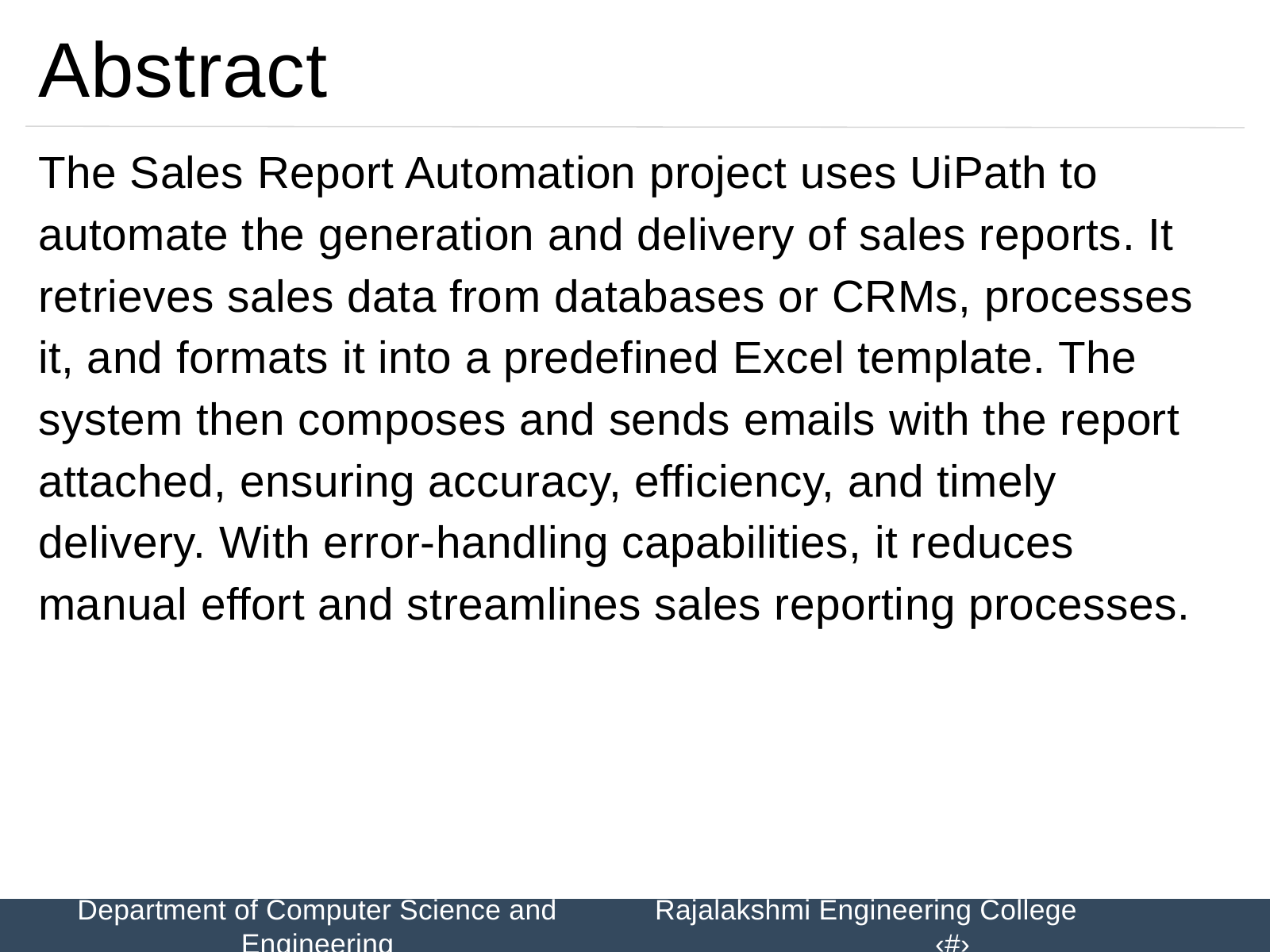

Abstract

The Sales Report Automation project uses UiPath to automate the generation and delivery of sales reports. It retrieves sales data from databases or CRMs, processes it, and formats it into a predefined Excel template. The system then composes and sends emails with the report attached, ensuring accuracy, efficiency, and timely delivery. With error-handling capabilities, it reduces manual effort and streamlines sales reporting processes.

Department of Computer Science and Engineering

Rajalakshmi Engineering College 		‹#›